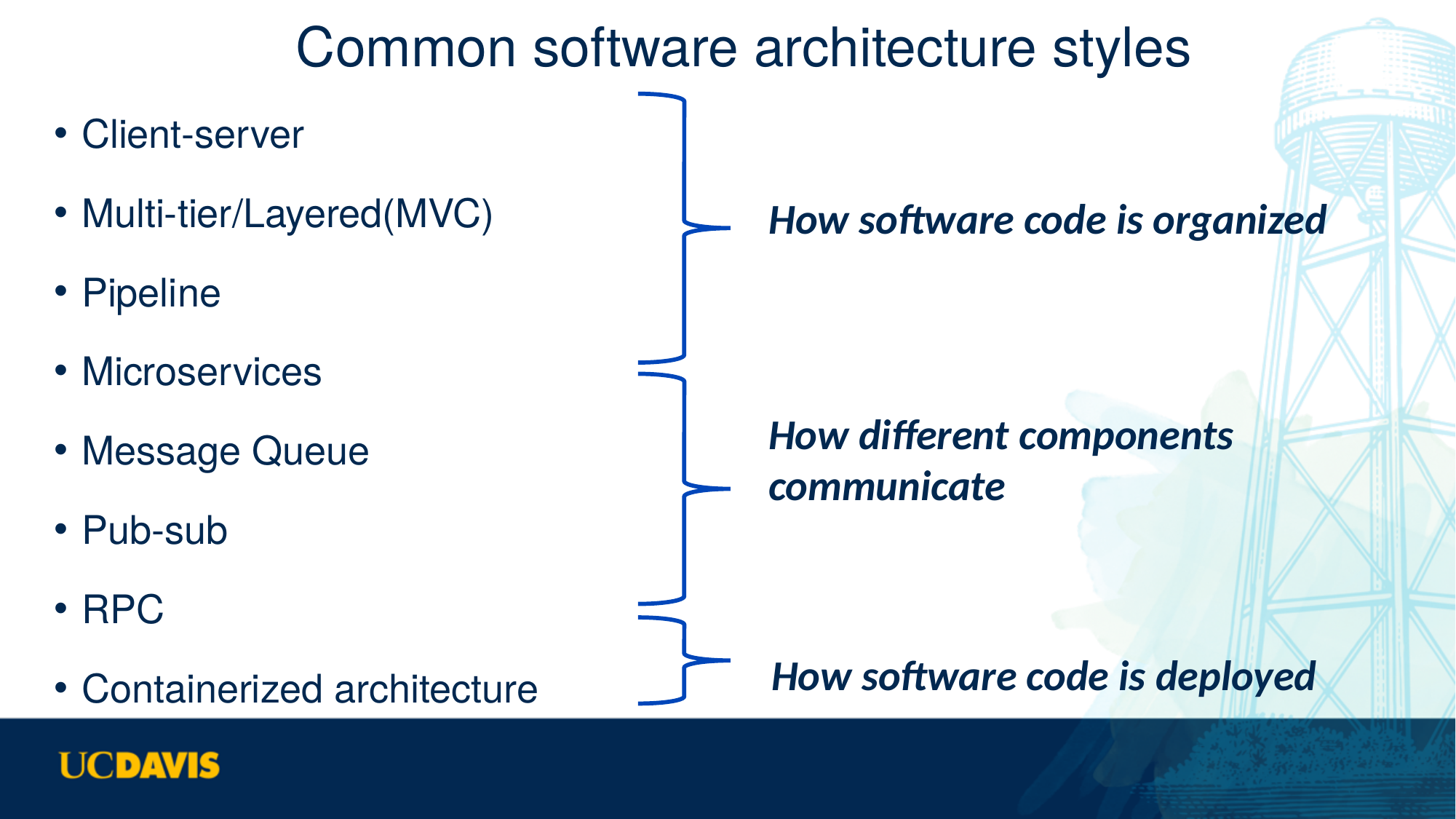

# Common software architecture styles
Client-server
Multi-tier/Layered(MVC)
Pipeline
Microservices
Message Queue
Pub-sub
RPC
Containerized architecture

How software code is organized

How different components
communicate

How software code is deployed